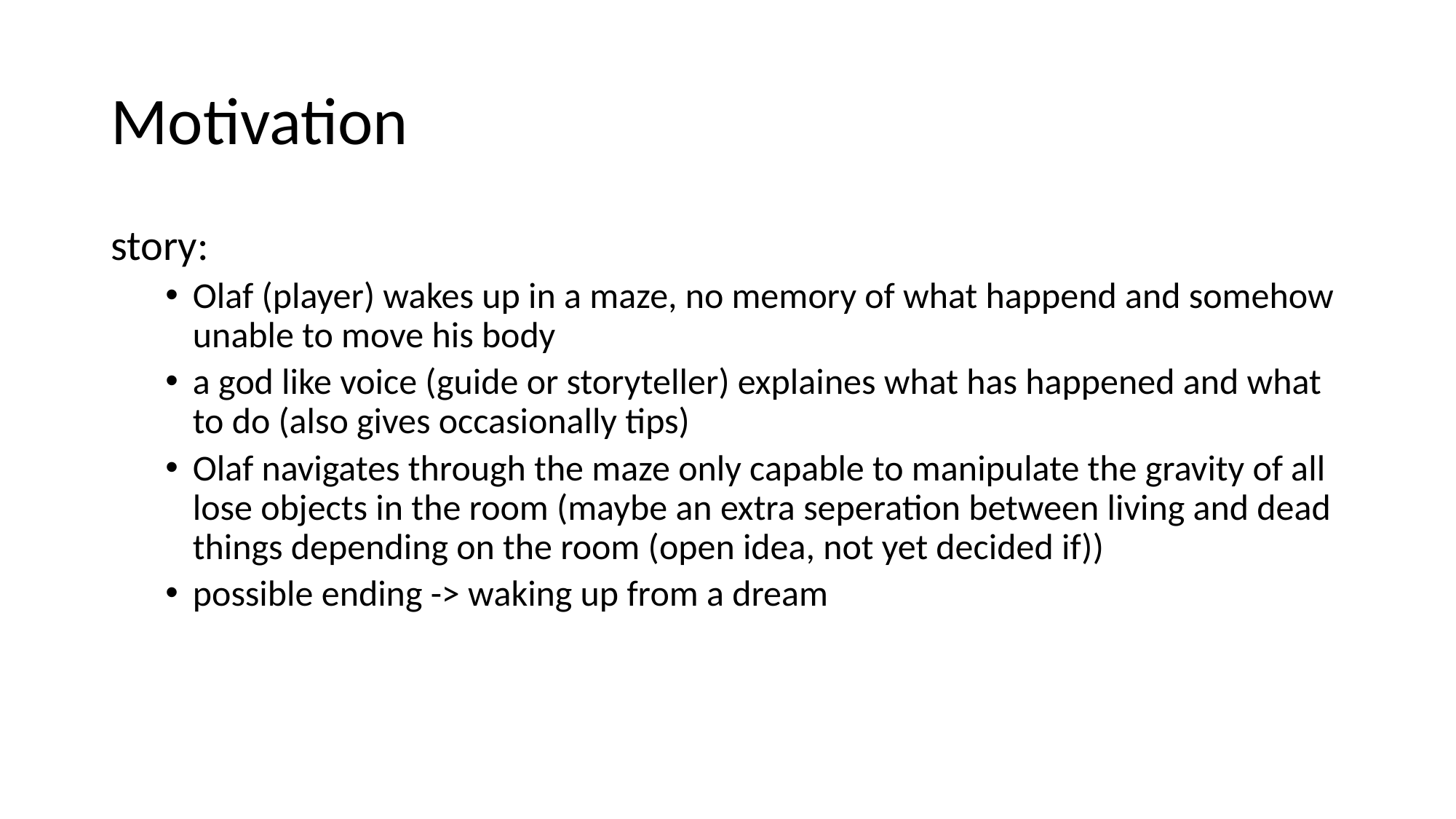

# Motivation
story:
Olaf (player) wakes up in a maze, no memory of what happend and somehow unable to move his body
a god like voice (guide or storyteller) explaines what has happened and what to do (also gives occasionally tips)
Olaf navigates through the maze only capable to manipulate the gravity of all lose objects in the room (maybe an extra seperation between living and dead things depending on the room (open idea, not yet decided if))
possible ending -> waking up from a dream